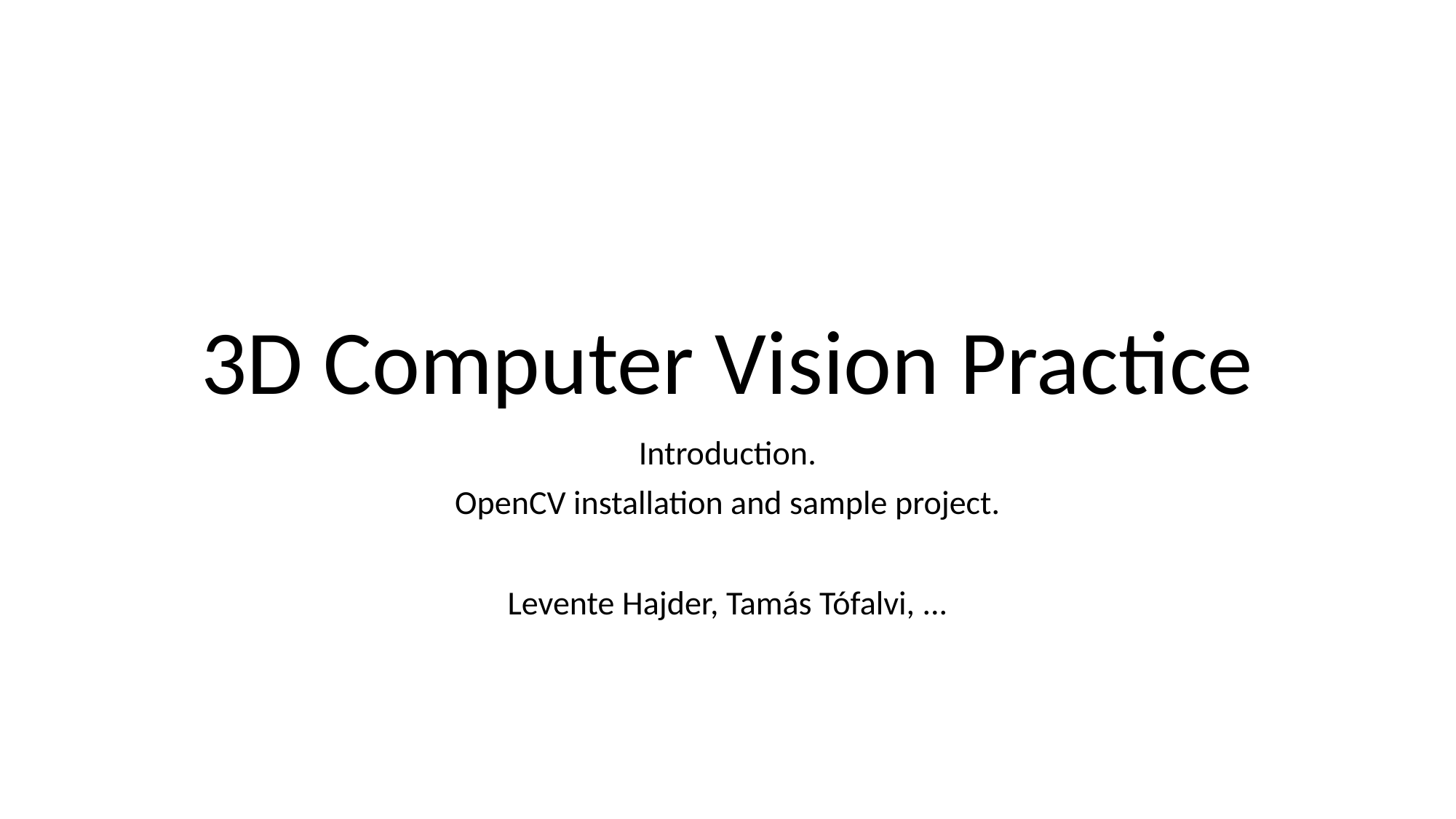

# 3D Computer Vision Practice
Introduction.
OpenCV installation and sample project.

Levente Hajder, Tamás Tófalvi, ...